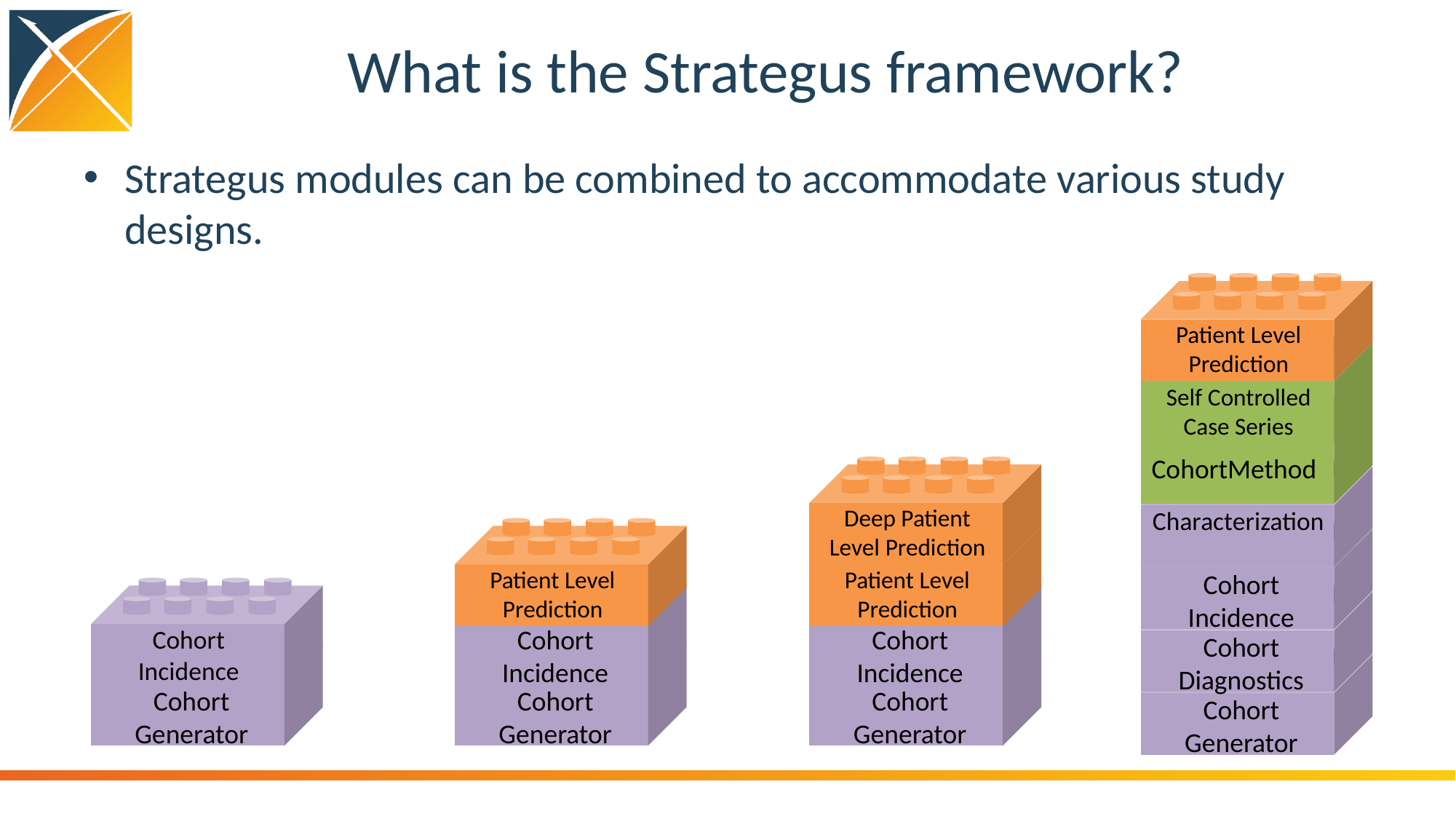

# What is the Strategus framework?
Strategus modules can be combined to accommodate various study designs.

Patient Level Prediction

Self Controlled Case Series

CohortMethod

Characterization

Cohort Incidence

Cohort Diagnostics

Cohort Generator

Deep Patient Level Prediction

Patient Level Prediction

Patient Level Prediction

Cohort Incidence

Cohort Incidence

Cohort
Incidence

Cohort Generator

Cohort Generator

Cohort Generator